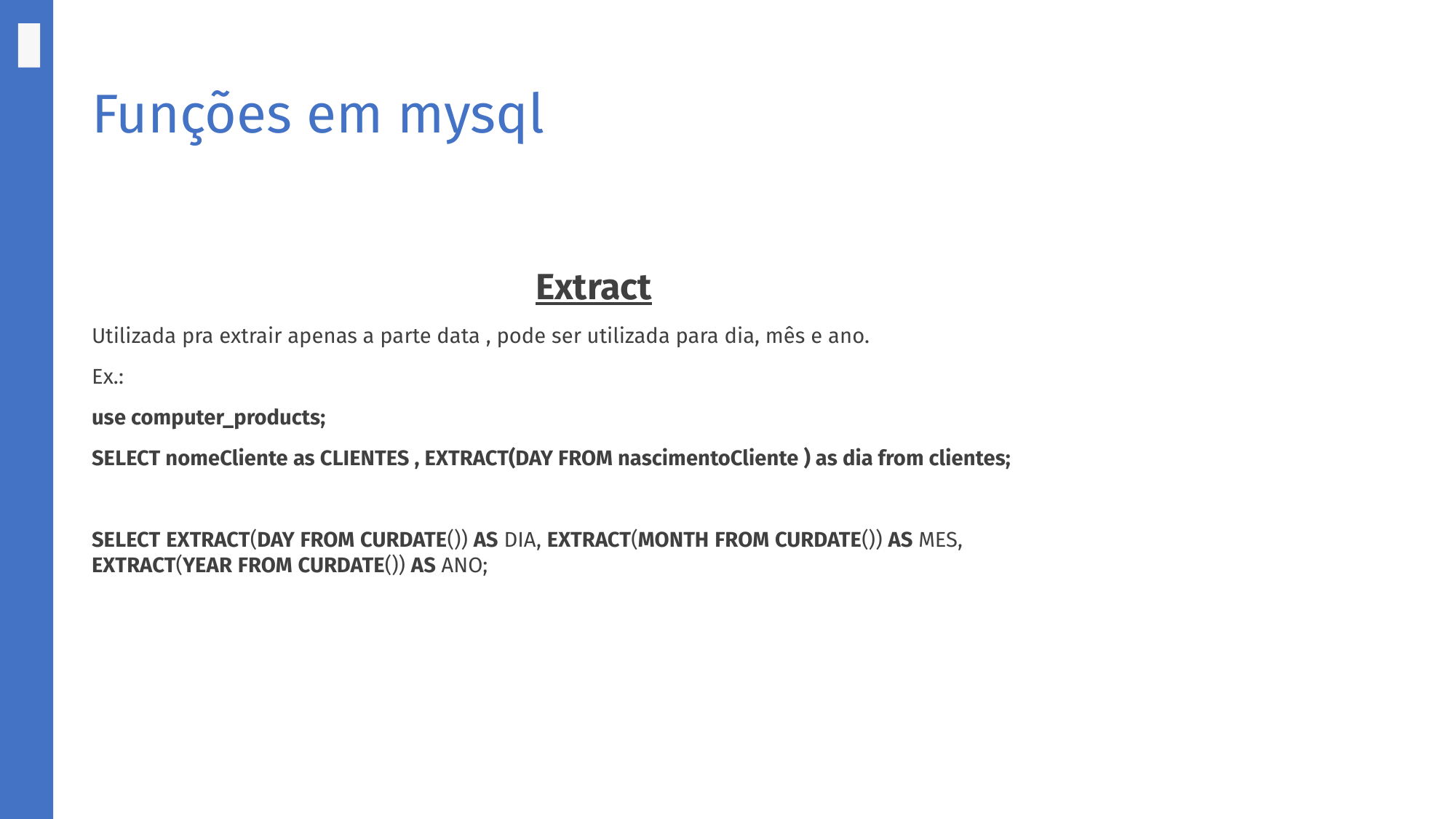

# Funções em mysql
Extract
Utilizada pra extrair apenas a parte data , pode ser utilizada para dia, mês e ano.
Ex.:
use computer_products;
SELECT nomeCliente as CLIENTES , EXTRACT(DAY FROM nascimentoCliente ) as dia from clientes;

SELECT EXTRACT(DAY FROM CURDATE()) AS DIA, EXTRACT(MONTH FROM CURDATE()) AS MES, EXTRACT(YEAR FROM CURDATE()) AS ANO;